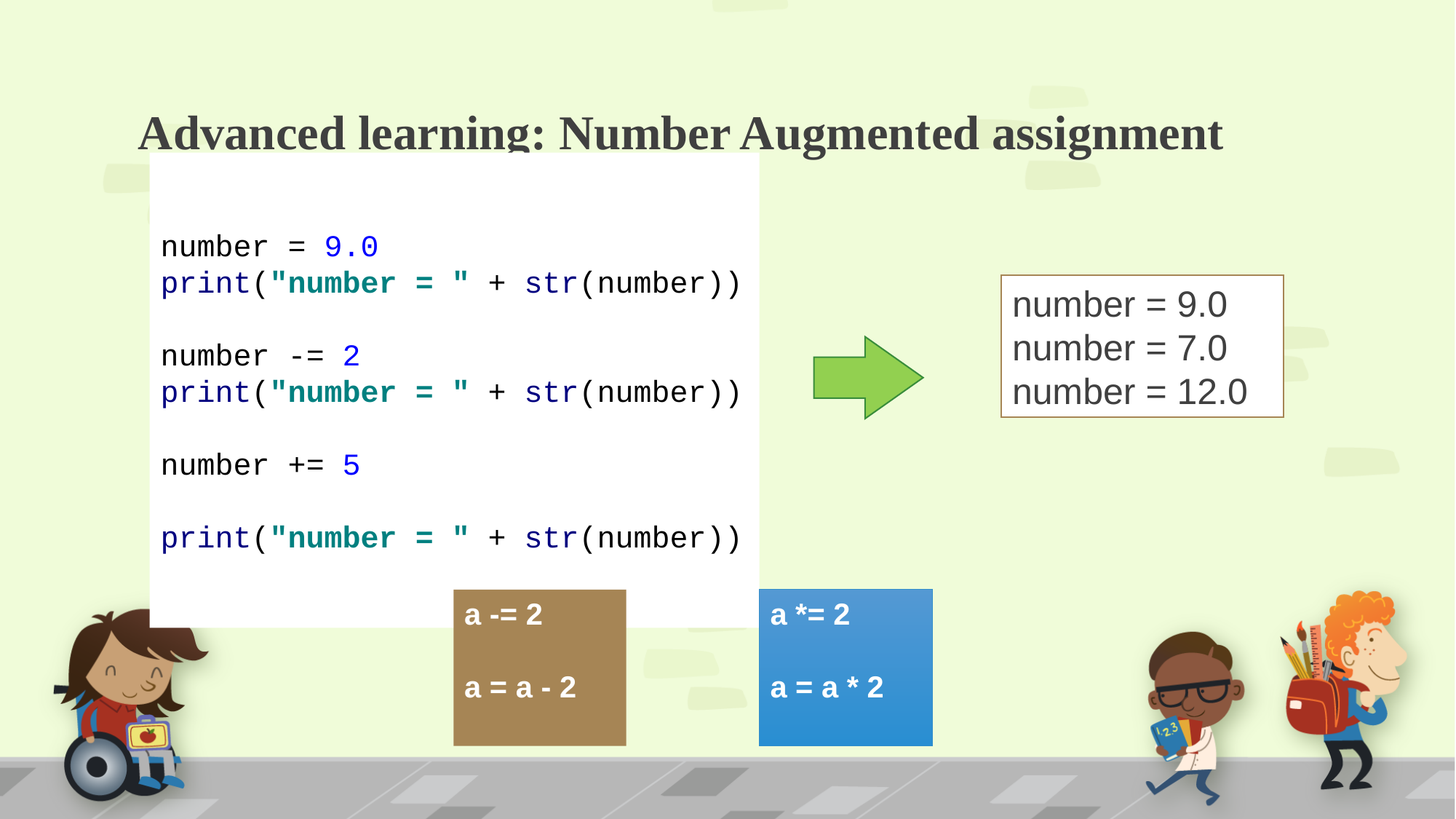

# Advanced learning: Number Augmented assignment
number = 9.0
print("number = " + str(number))
number -= 2
print("number = " + str(number))
number += 5
print("number = " + str(number))
number = 9.0
number = 7.0
number = 12.0

a -= 2

a = a - 2

a *= 2

a = a * 2